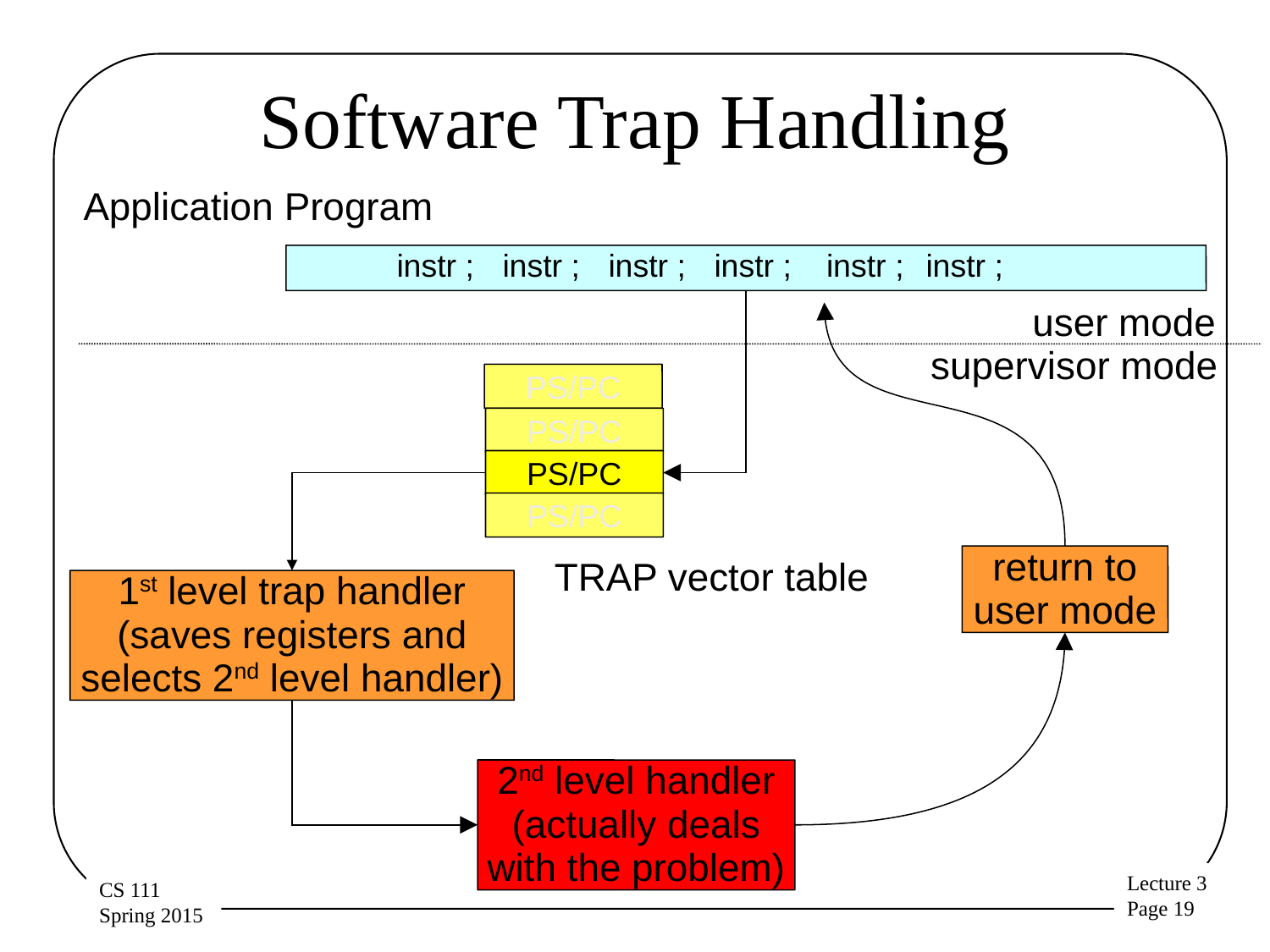

# Software Trap Handling
Application Program

instr ;
instr ;
instr ;
instr ;
instr ;
instr ;

user mode

supervisor mode
PS/PC
PS/PC
PS/PC
PS/PC
return to
user mode
TRAP vector table
1st level trap handler
(saves registers and
selects 2nd level handler)
2nd level handler
(actually deals
with the problem)